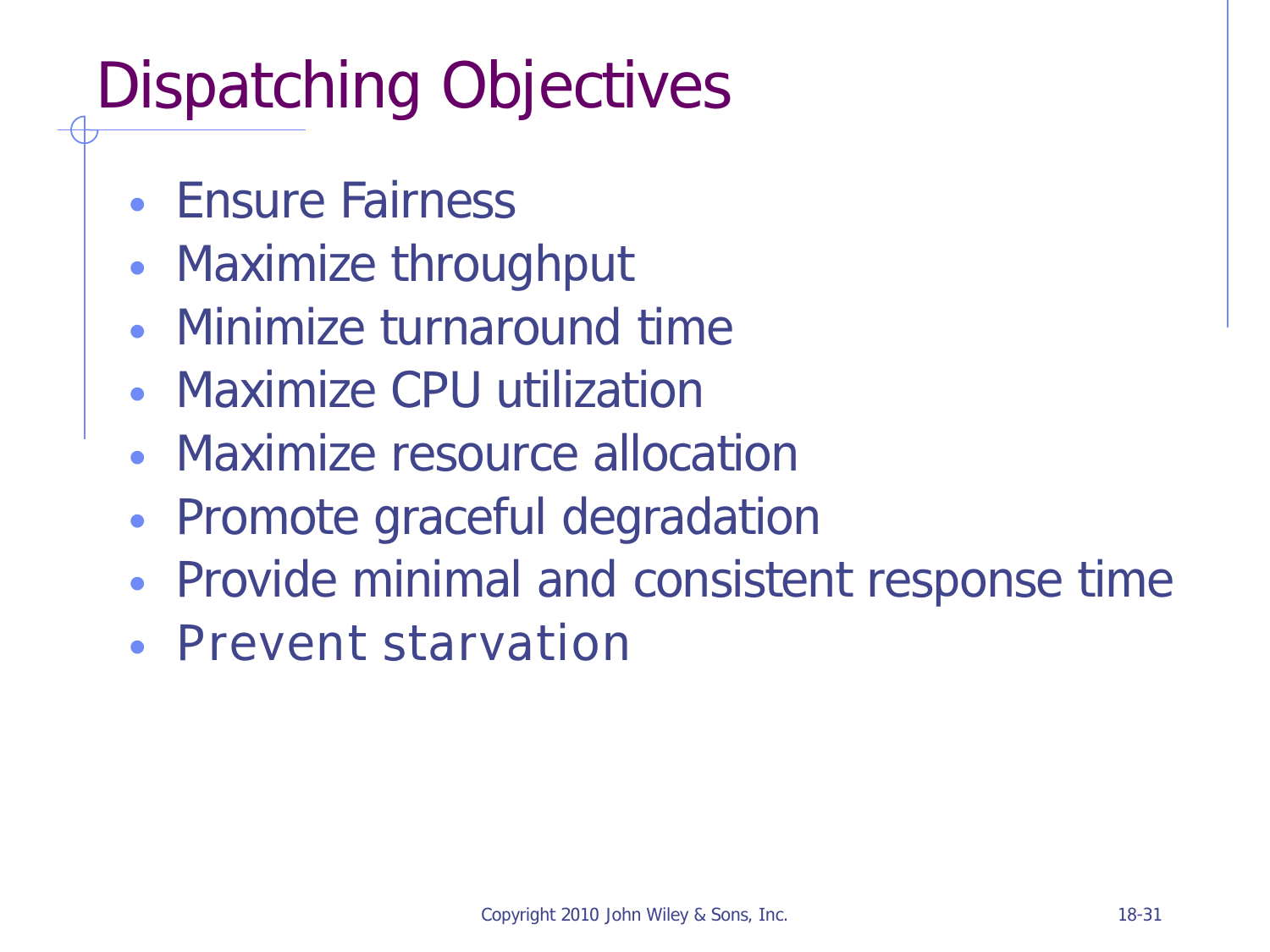

# Dispatching Objectives
Ensure Fairness
Maximize throughput
Minimize turnaround time
Maximize CPU utilization
Maximize resource allocation
Promote graceful degradation
Provide minimal and consistent response time
Prevent starvation
Copyright 2010 John Wiley & Sons, Inc.
18-31